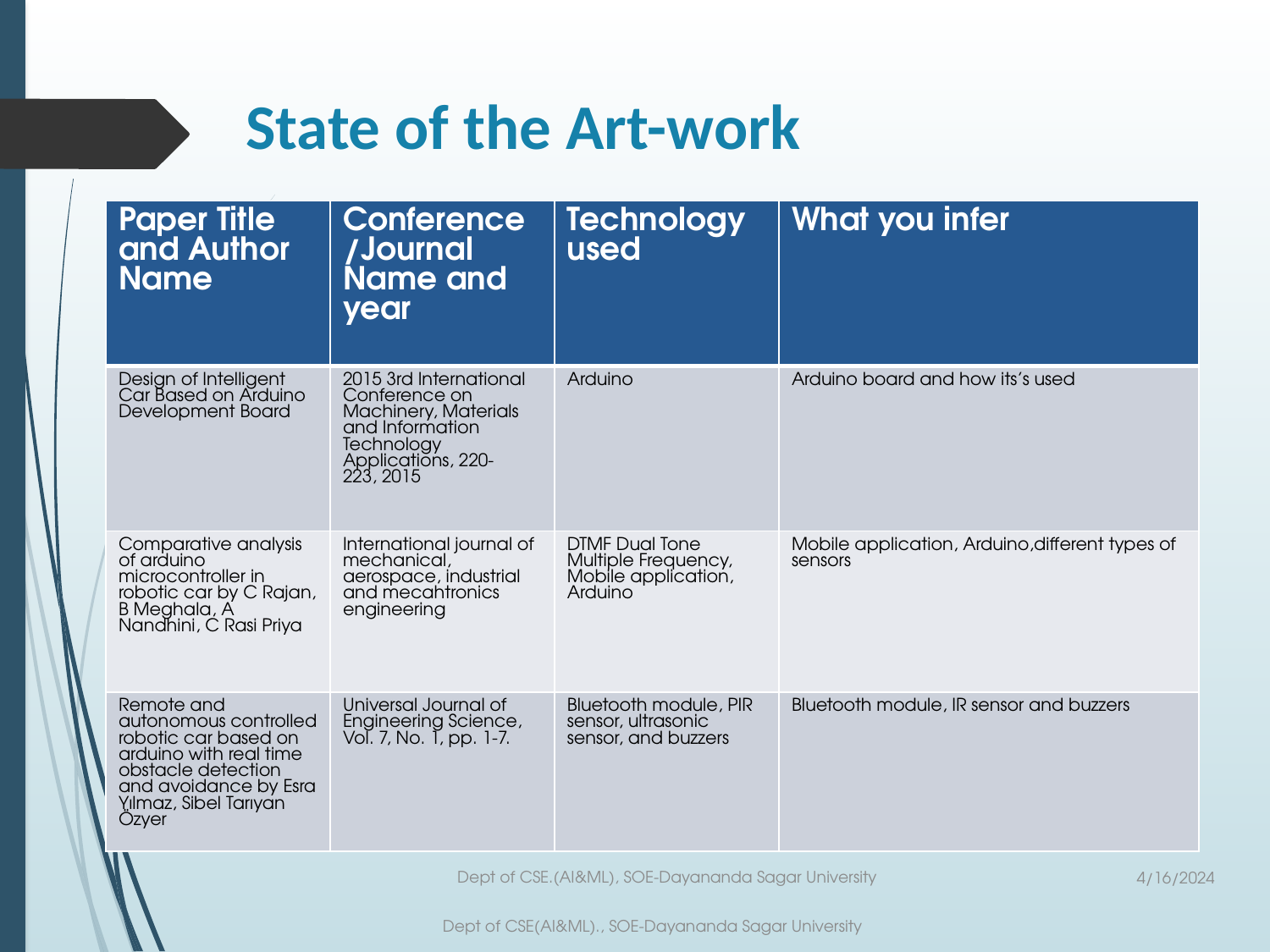

# State of the Art-work

| Paper Title and Author Name | Conference /Journal Name and year | Technology used | What you infer |
| --- | --- | --- | --- |
| Design of Intelligent Car Based on Arduino Development Board | 2015 3rd International Conference on Machinery, Materials and Information Technology Applications, 220-223, 2015 | Arduino | Arduino board and how its’s used |
| Comparative analysis of arduino microcontroller in robotic car by C Rajan, B Meghala, A Nandhini, C Rasi Priya | International journal of mechanical, aerospace, industrial and mecahtronics engineering | DTMF Dual Tone Multiple Frequency, Mobile application, Arduino | Mobile application, Arduino,different types of sensors |
| Remote and autonomous controlled robotic car based on arduino with real time obstacle detection and avoidance by Esra Yılmaz, Sibel Tarıyan Özyer | Universal Journal of Engineering Science, Vol. 7, No. 1, pp. 1-7. | Bluetooth module, PIR sensor, ultrasonic sensor, and buzzers | Bluetooth module, IR sensor and buzzers |
Dept of CSE.(AI&ML), SOE-Dayananda Sagar University
4/16/2024
Dept of CSE(AI&ML)., SOE-Dayananda Sagar University